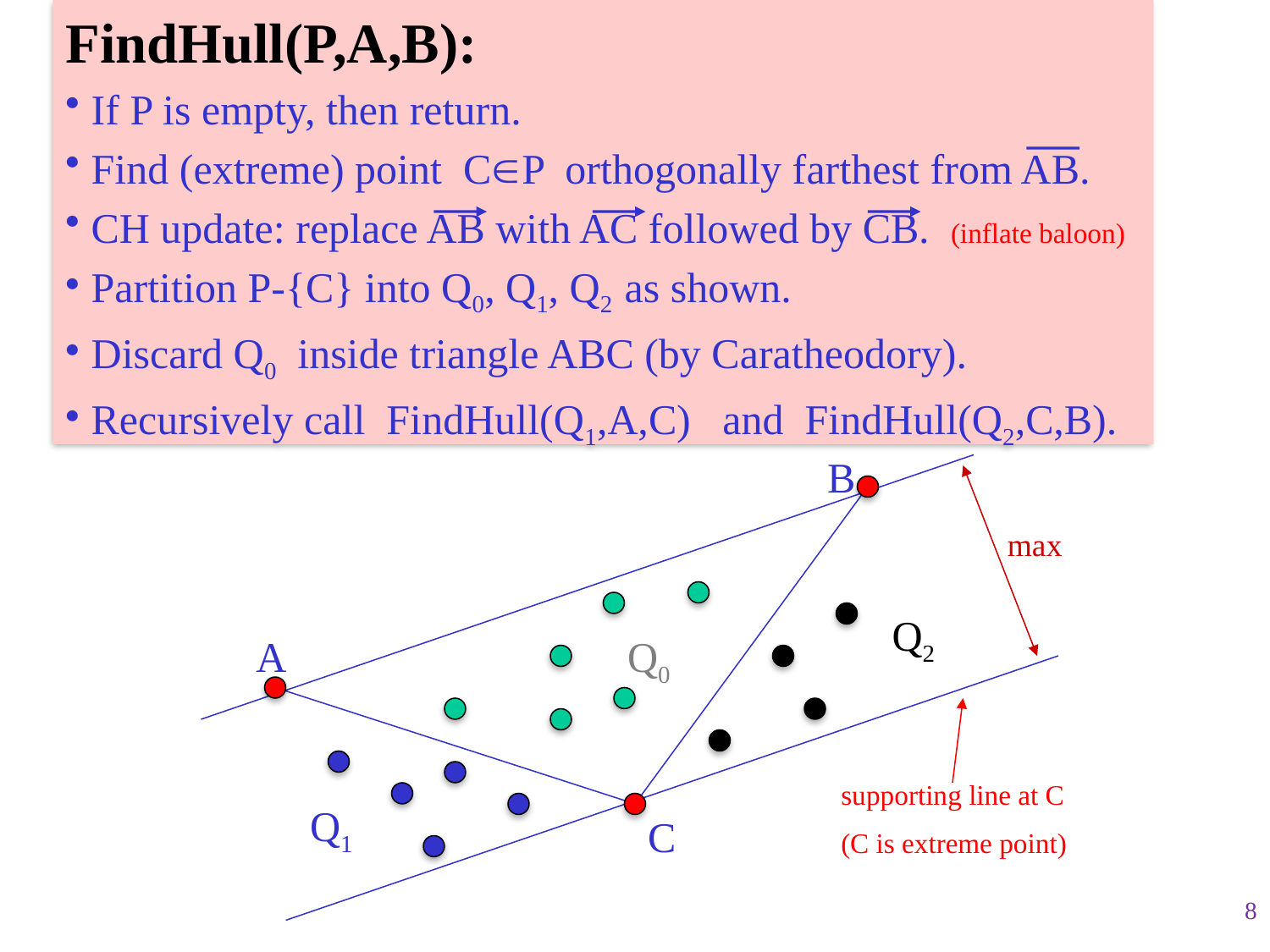

FindHull(P,A,B):
 If P is empty, then return.
 Find (extreme) point  C∈P  orthogonally farthest from AB.
 CH update: replace AB with AC followed by CB.  (inflate baloon)
 Partition P-{C} into Q0, Q1, Q2  as shown.
 Discard Q0  inside triangle ABC (by Caratheodory).
 Recursively call  FindHull(Q1,A,C)   and  FindHull(Q2,C,B).

B

max

Q2
A
Q0

supporting line at C
(C is extreme point)

Q1

C

8